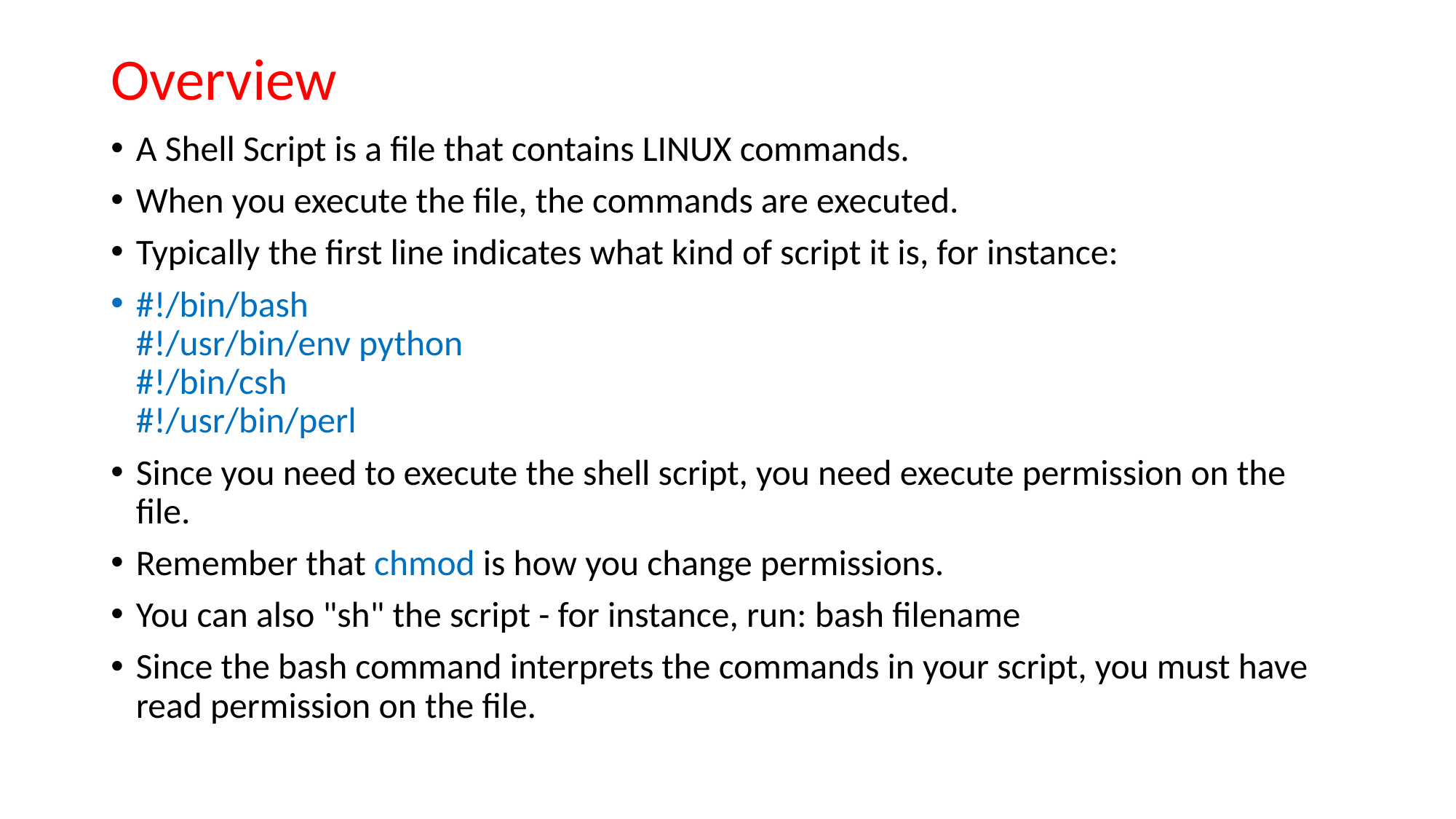

# Overview
A Shell Script is a file that contains LINUX commands.
When you execute the file, the commands are executed.
Typically the first line indicates what kind of script it is, for instance:
#!/bin/bash
#!/usr/bin/env python
#!/bin/csh
#!/usr/bin/perl
Since you need to execute the shell script, you need execute permission on the file.
Remember that chmod is how you change permissions.
You can also "sh" the script - for instance, run: bash filename
Since the bash command interprets the commands in your script, you must have read permission on the file.